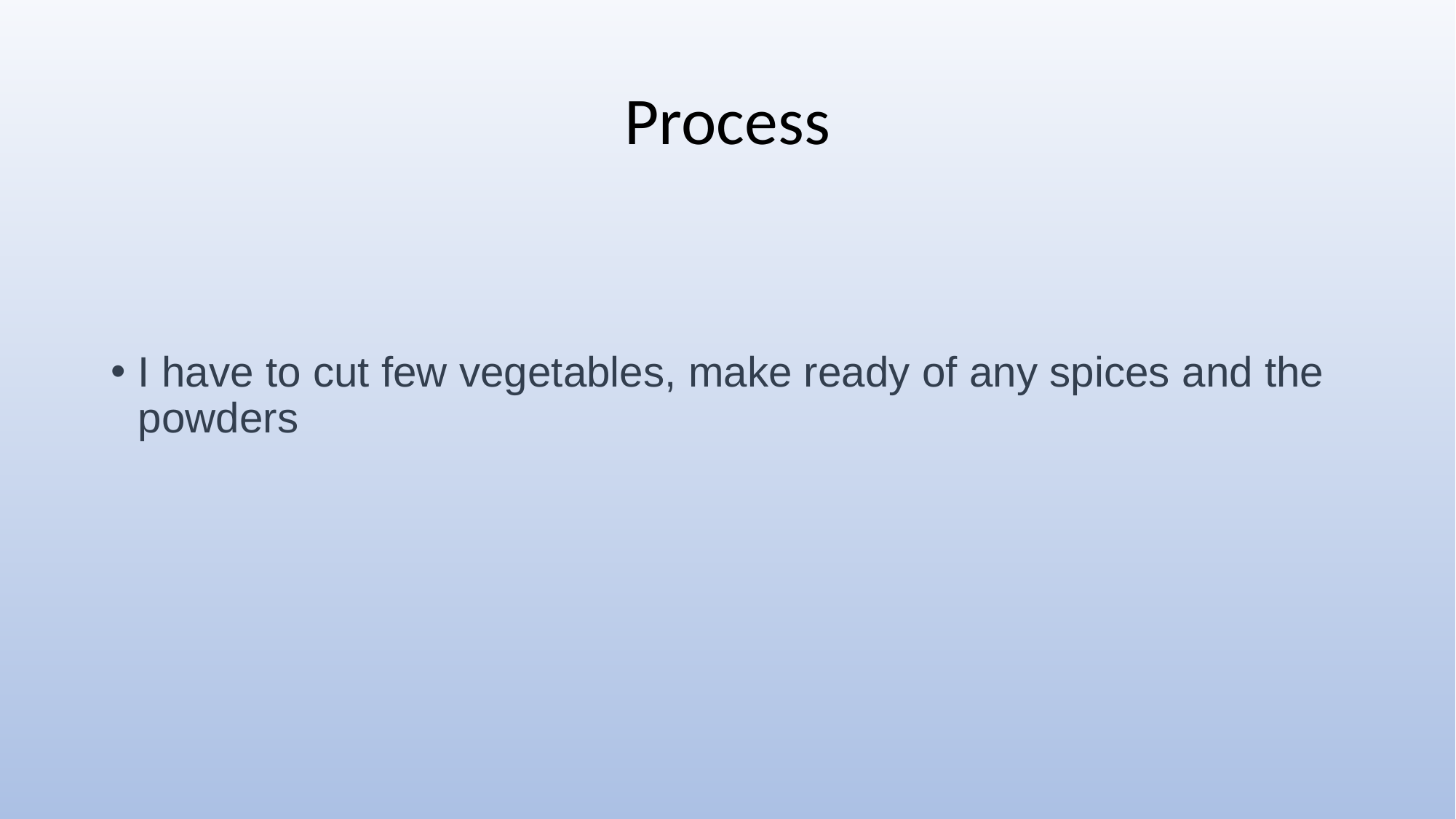

# Process

I have to cut few vegetables, make ready of any spices and the powders